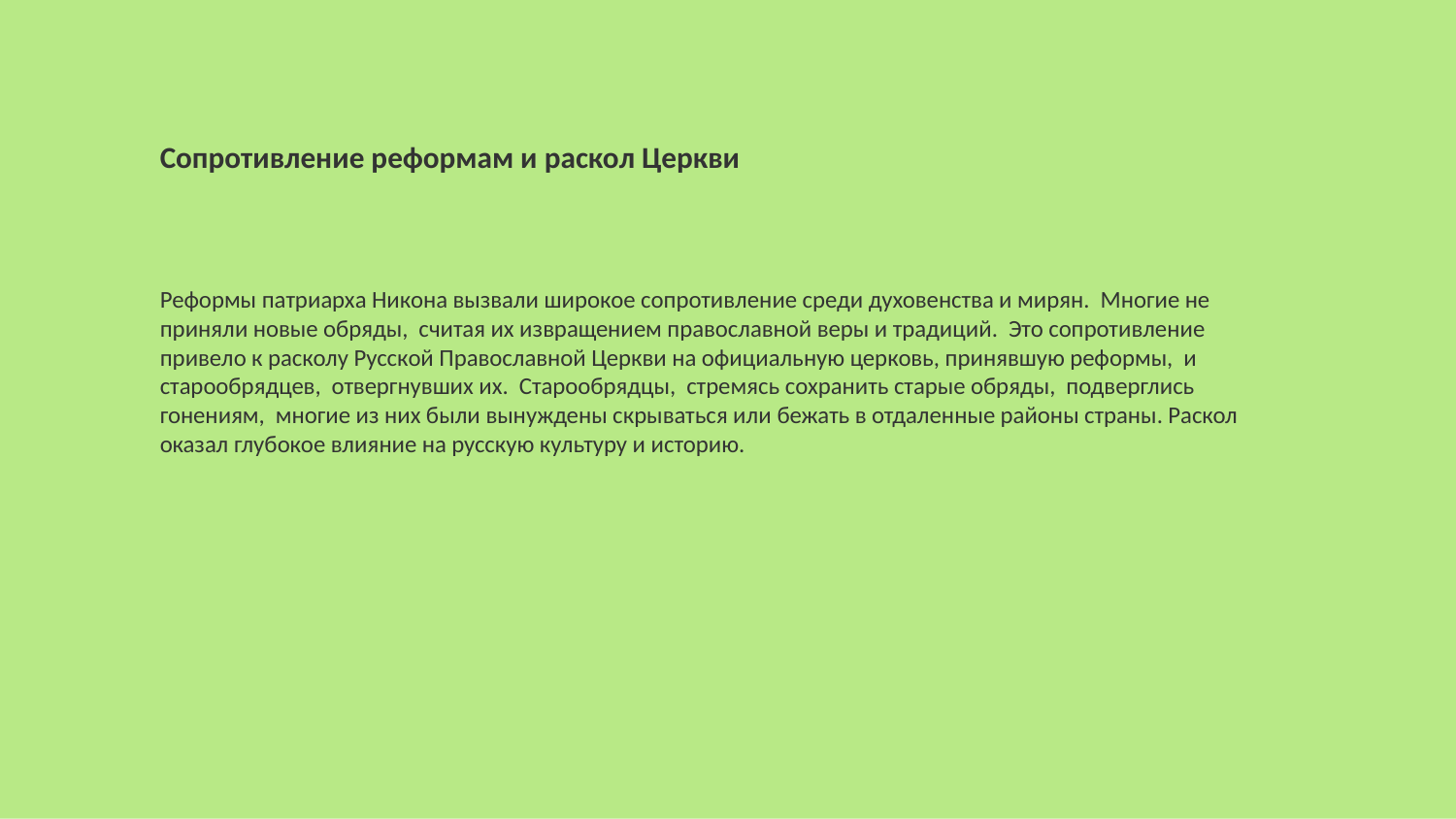

Сопротивление реформам и раскол Церкви
Реформы патриарха Никона вызвали широкое сопротивление среди духовенства и мирян.  Многие не приняли новые обряды,  считая их извращением православной веры и традиций.  Это сопротивление привело к расколу Русской Православной Церкви на официальную церковь, принявшую реформы,  и старообрядцев,  отвергнувших их.  Старообрядцы,  стремясь сохранить старые обряды,  подверглись гонениям,  многие из них были вынуждены скрываться или бежать в отдаленные районы страны. Раскол оказал глубокое влияние на русскую культуру и историю.